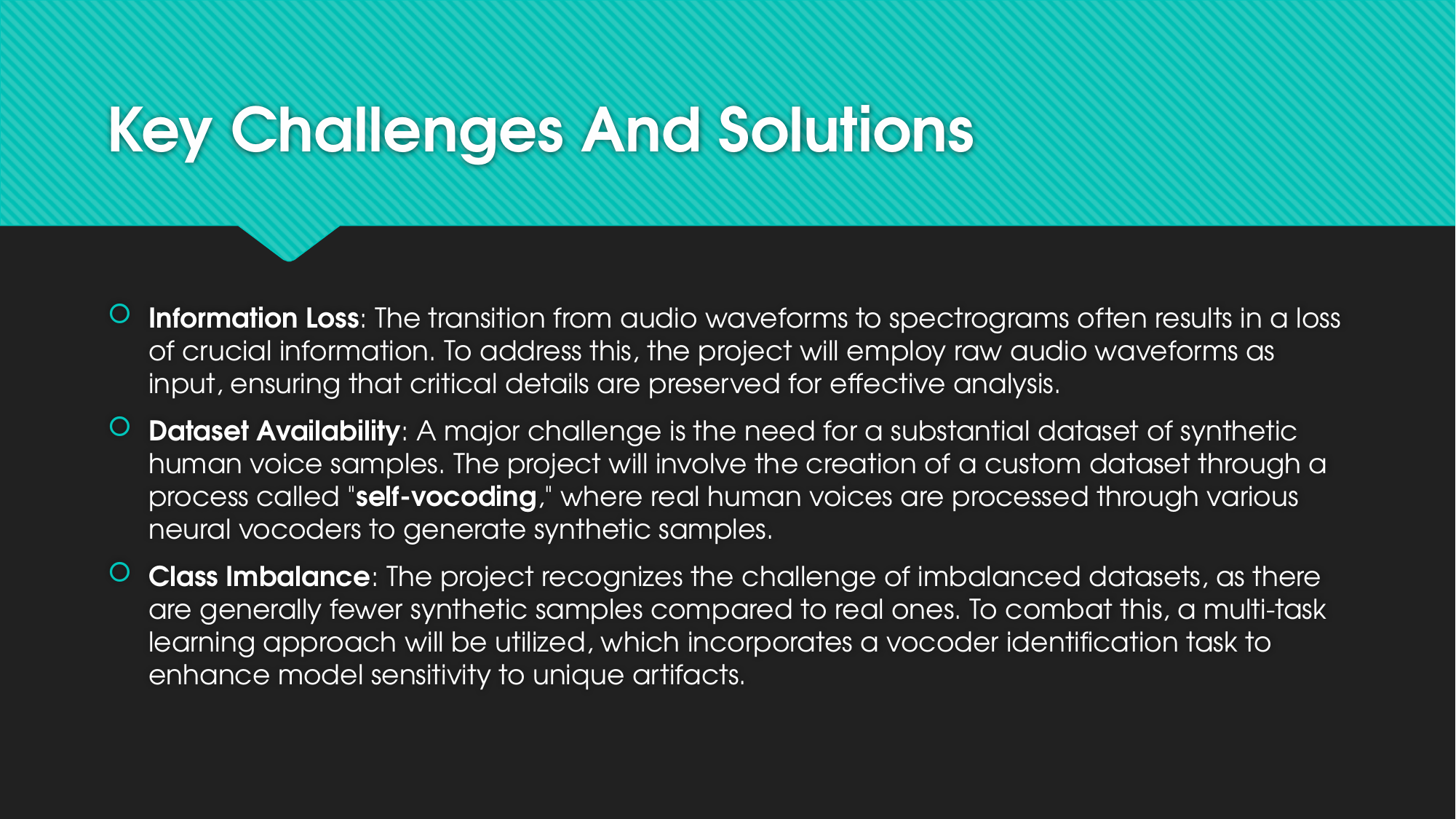

# Key Challenges And Solutions
Information Loss: The transition from audio waveforms to spectrograms often results in a loss of crucial information. To address this, the project will employ raw audio waveforms as input, ensuring that critical details are preserved for effective analysis.
Dataset Availability: A major challenge is the need for a substantial dataset of synthetic human voice samples. The project will involve the creation of a custom dataset through a process called "self-vocoding," where real human voices are processed through various neural vocoders to generate synthetic samples.
Class Imbalance: The project recognizes the challenge of imbalanced datasets, as there are generally fewer synthetic samples compared to real ones. To combat this, a multi-task learning approach will be utilized, which incorporates a vocoder identification task to enhance model sensitivity to unique artifacts.